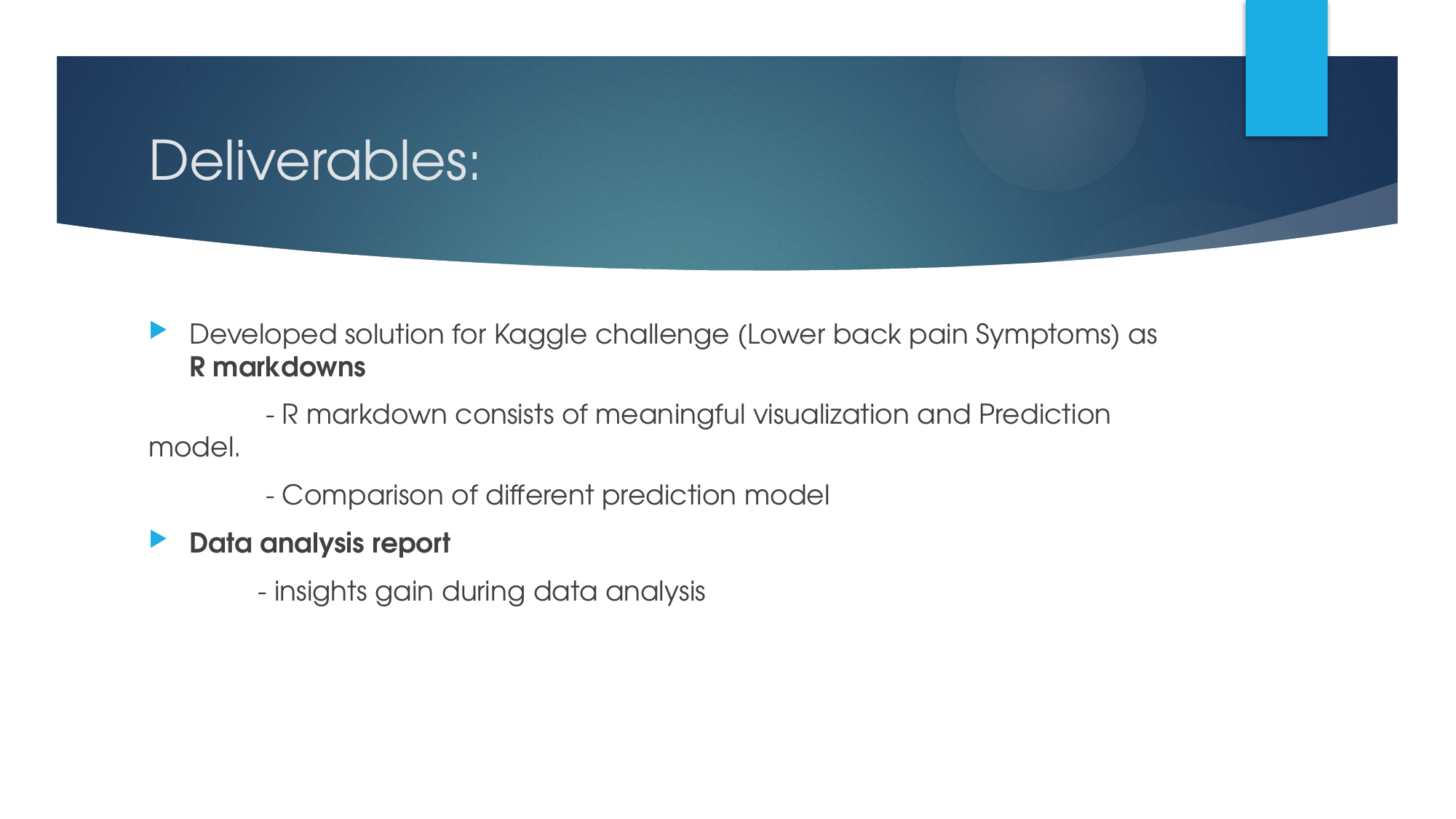

# Deliverables:
Developed solution for Kaggle challenge (Lower back pain Symptoms) as R markdowns
  	 - R markdown consists of meaningful visualization and Prediction model.
 	 - Comparison of different prediction model
Data analysis report
	- insights gain during data analysis